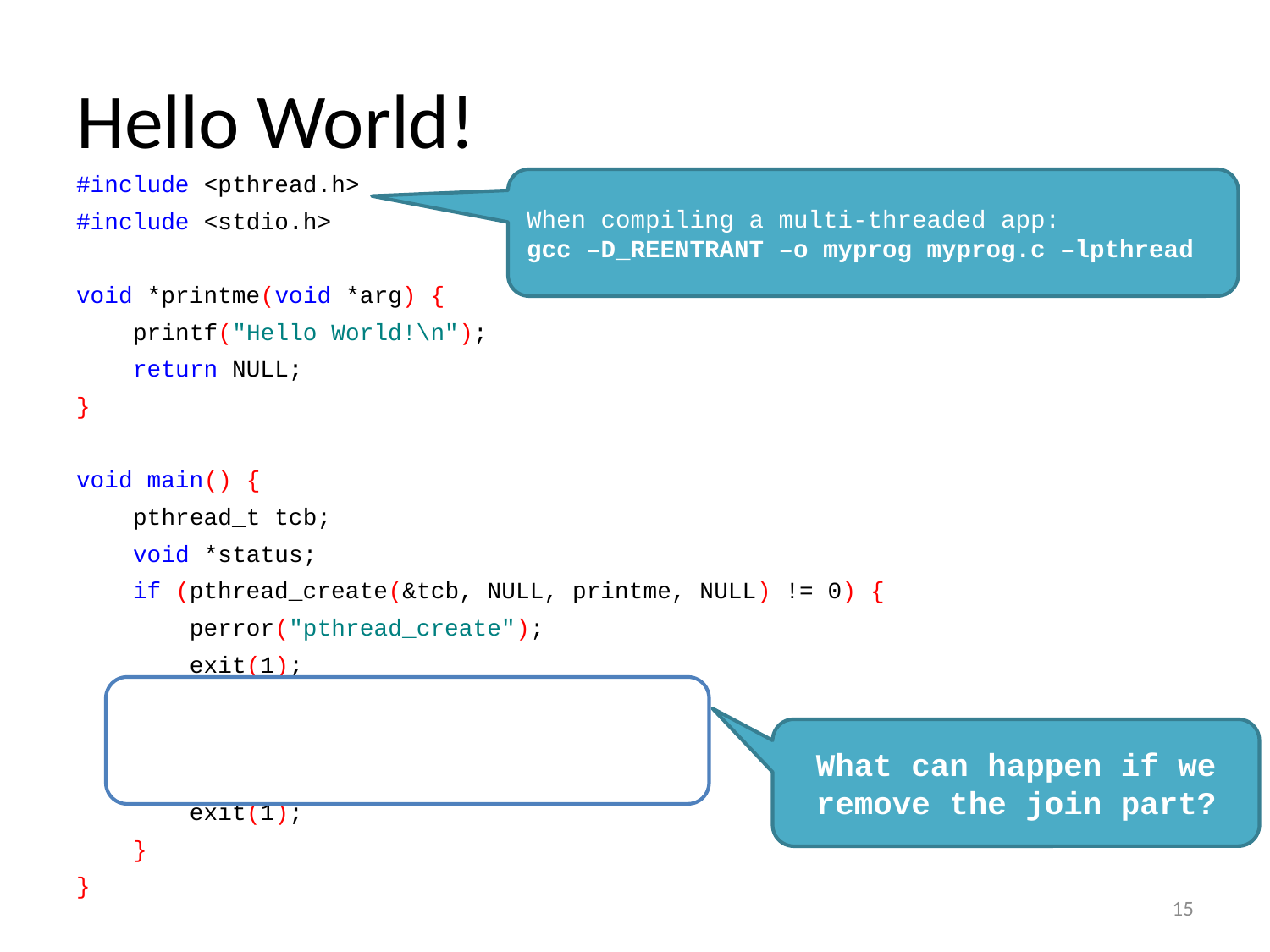

# Hello World!
#include <pthread.h>
#include <stdio.h>

void *printme(void *arg) {
    printf("Hello World!\n");
    return NULL;
}

void main() {
    pthread_t tcb;
    void *status;
    if (pthread_create(&tcb, NULL, printme, NULL) != 0) {
        perror("pthread_create");
        exit(1);
    }
    if (pthread_join(tcb, &status) != 0) {
        perror("pthread_join");
        exit(1);
    }
}
When compiling a multi-threaded app:
gcc –D_REENTRANT –o myprog myprog.c –lpthread

What can happen if we remove the join part?
15